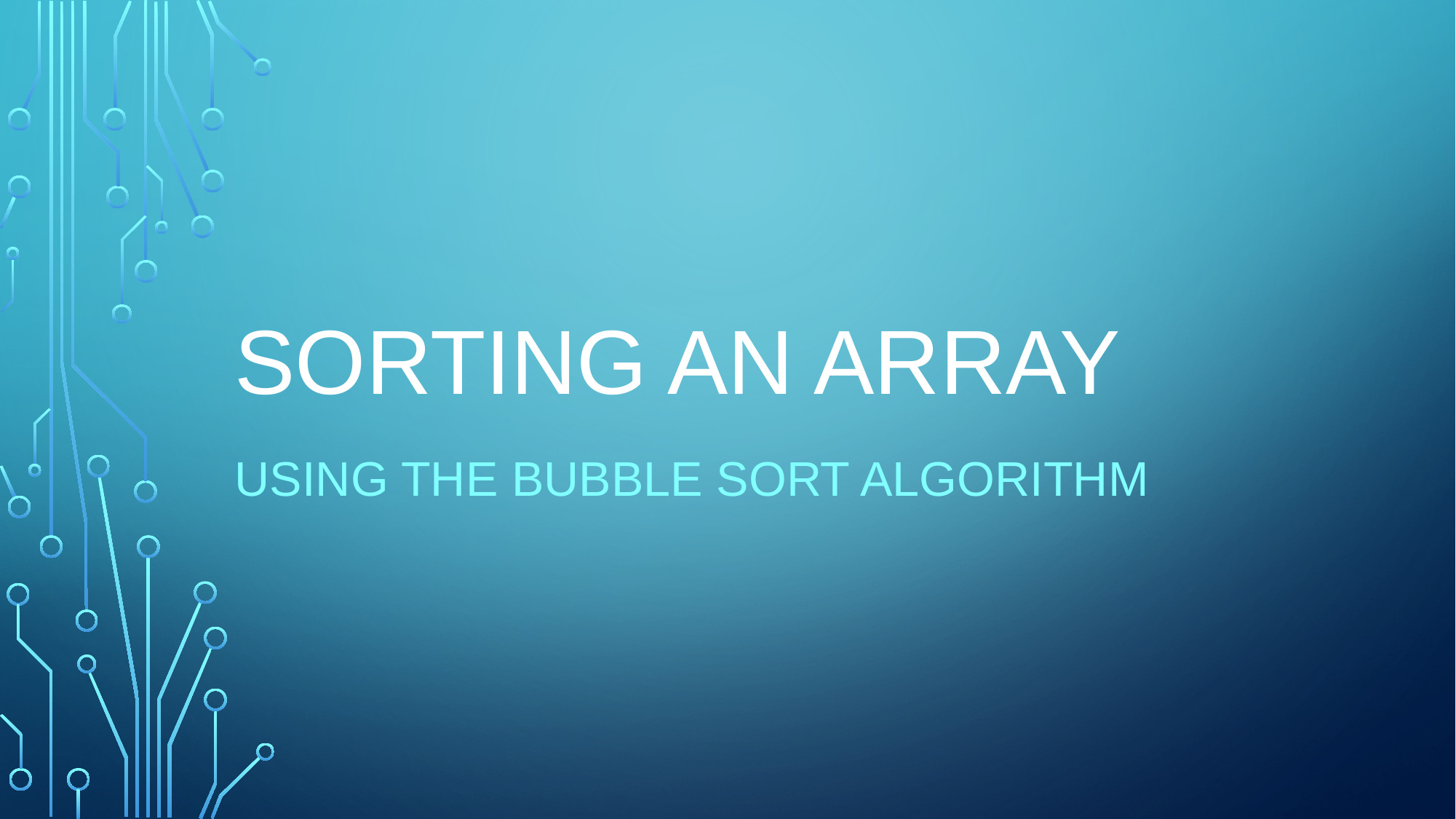

# Sorting an Array
Using the Bubble Sort Algorithm